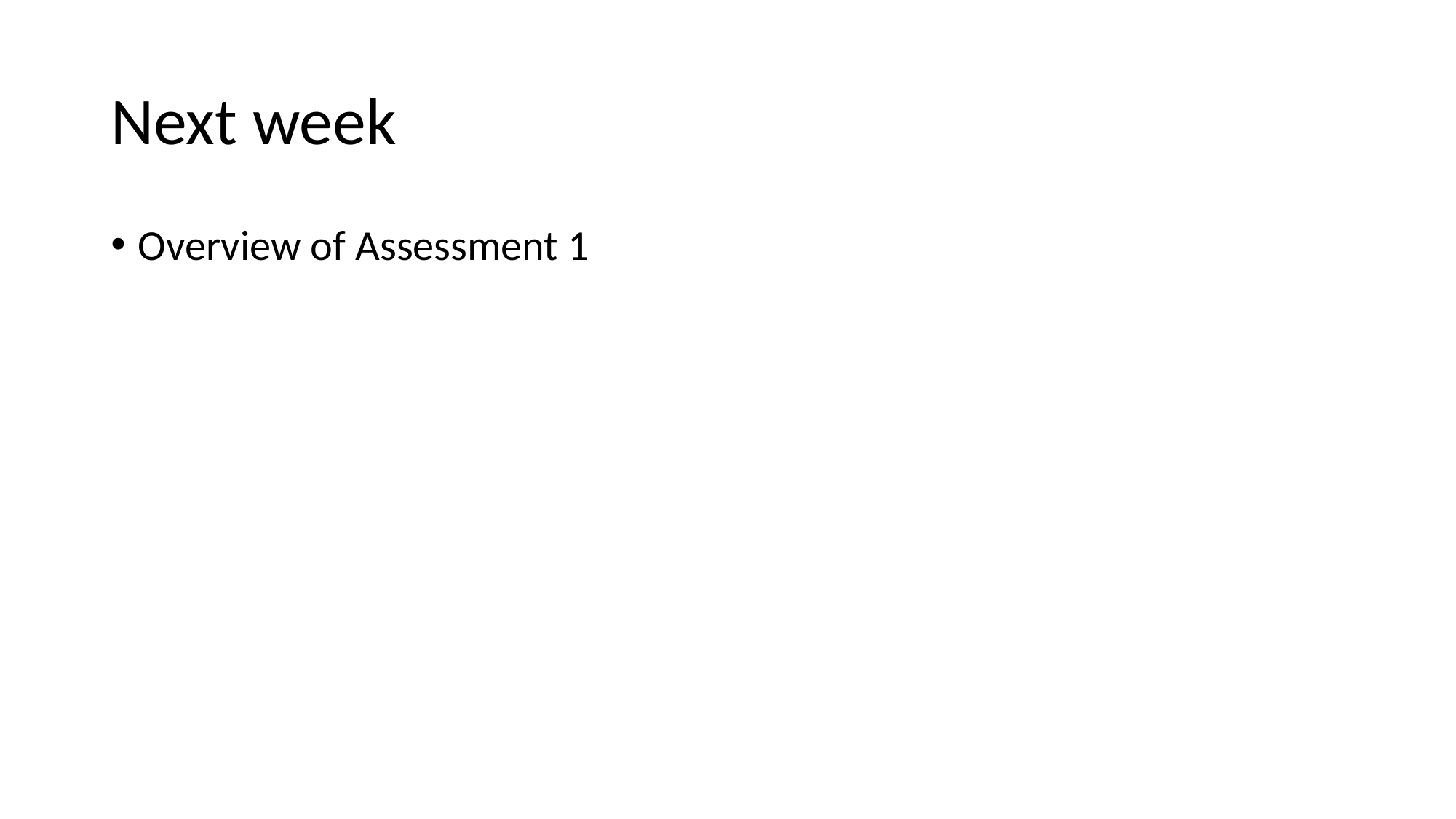

# Next week
Overview of Assessment 1